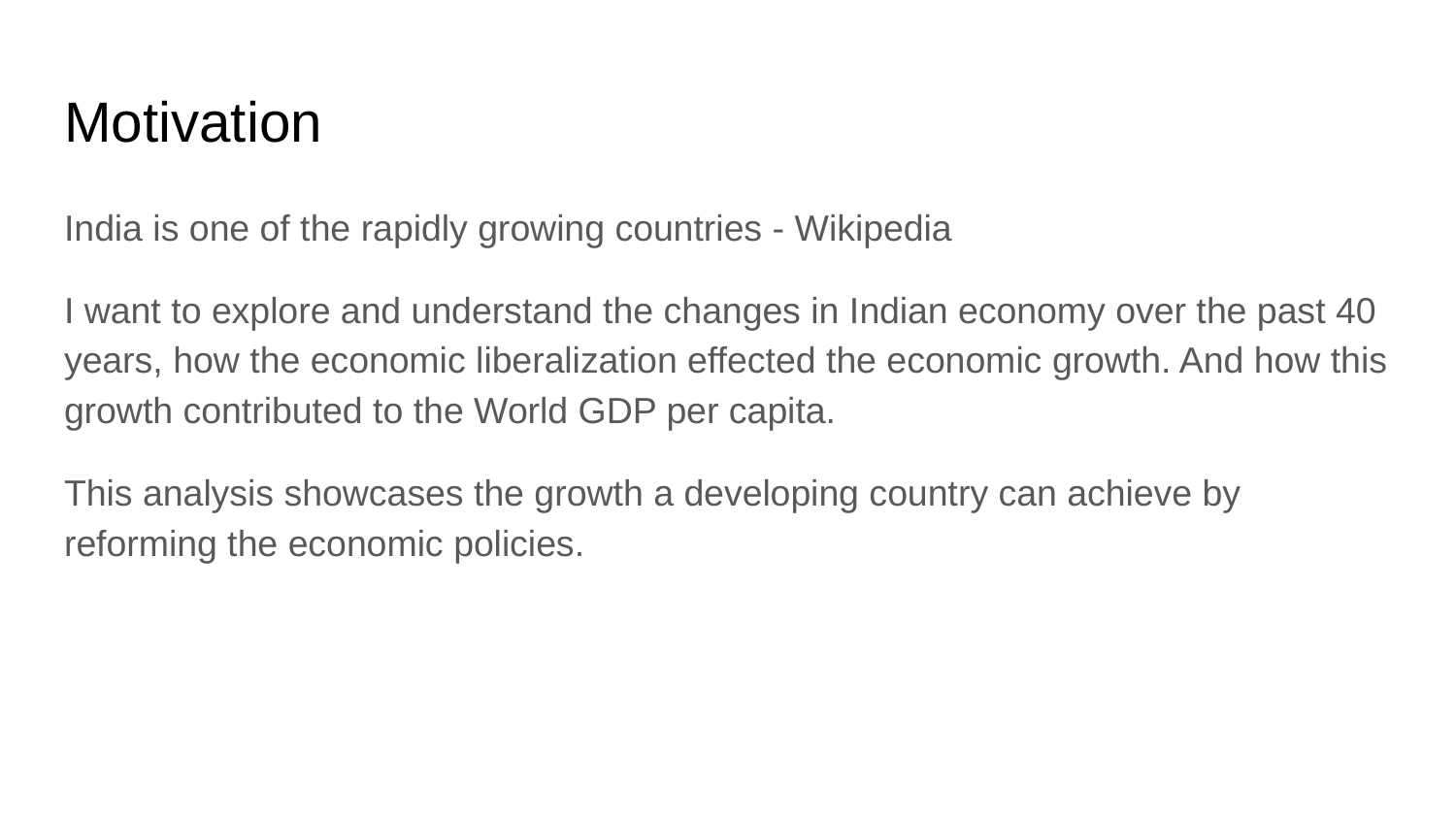

# Motivation
India is one of the rapidly growing countries - Wikipedia
I want to explore and understand the changes in Indian economy over the past 40 years, how the economic liberalization effected the economic growth. And how this growth contributed to the World GDP per capita.
This analysis showcases the growth a developing country can achieve by reforming the economic policies.